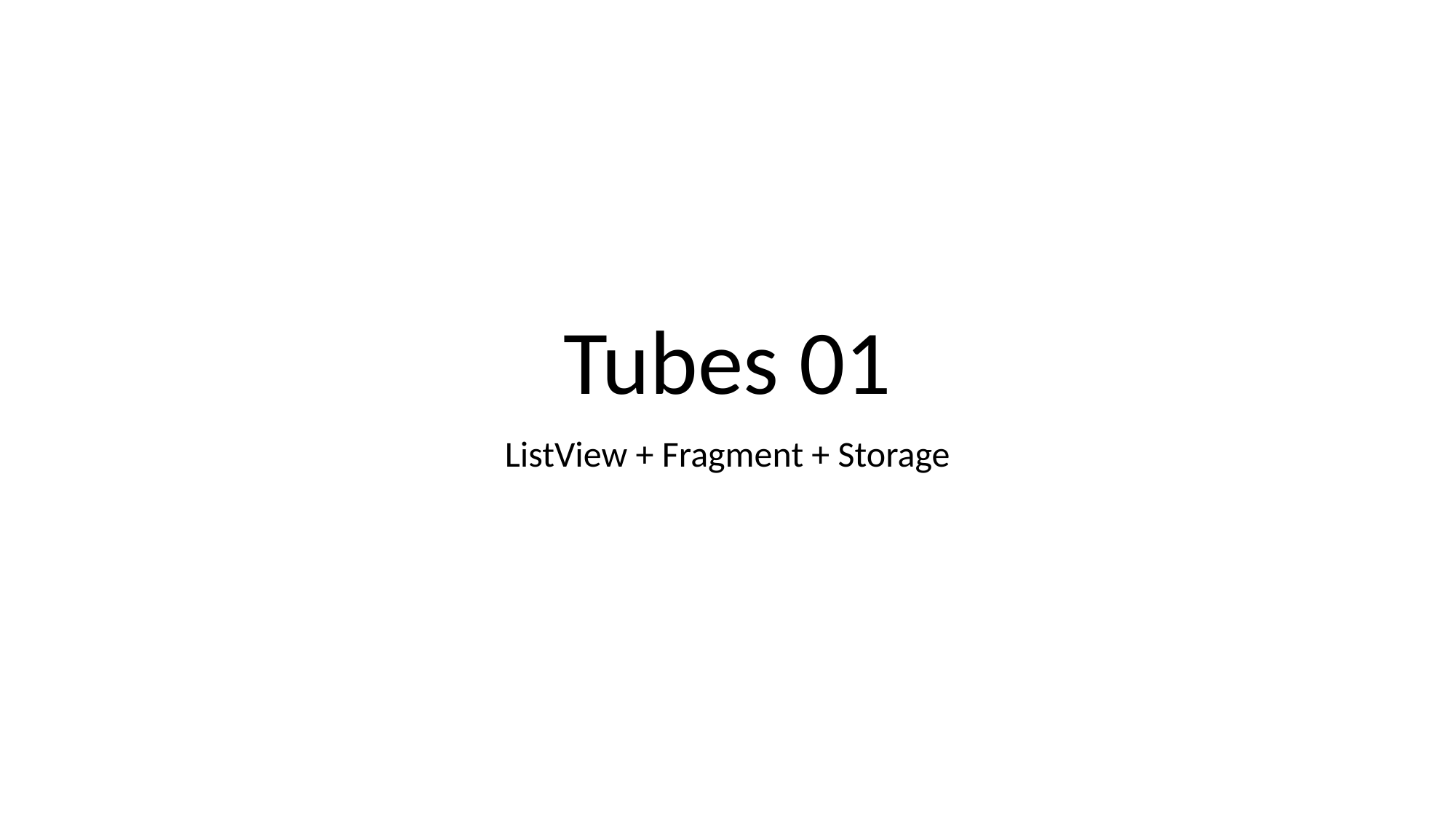

# Tubes 01
ListView + Fragment + Storage